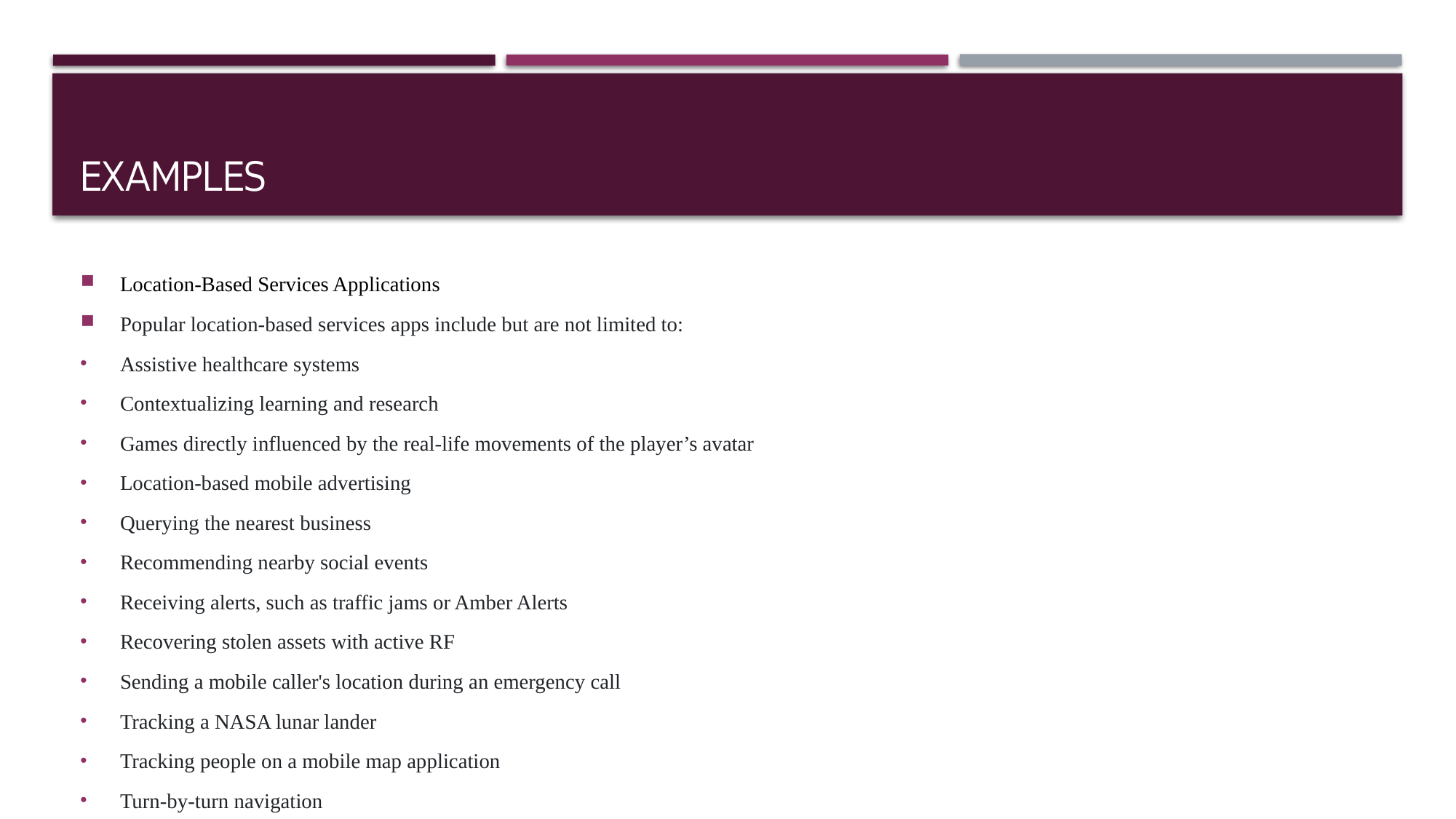

# examples
Location-Based Services Applications
Popular location-based services apps include but are not limited to:
Assistive healthcare systems
Contextualizing learning and research
Games directly influenced by the real-life movements of the player’s avatar
Location-based mobile advertising
Querying the nearest business
Recommending nearby social events
Receiving alerts, such as traffic jams or Amber Alerts
Recovering stolen assets with active RF
Sending a mobile caller's location during an emergency call
Tracking a NASA lunar lander
Tracking people on a mobile map application
Turn-by-turn navigation